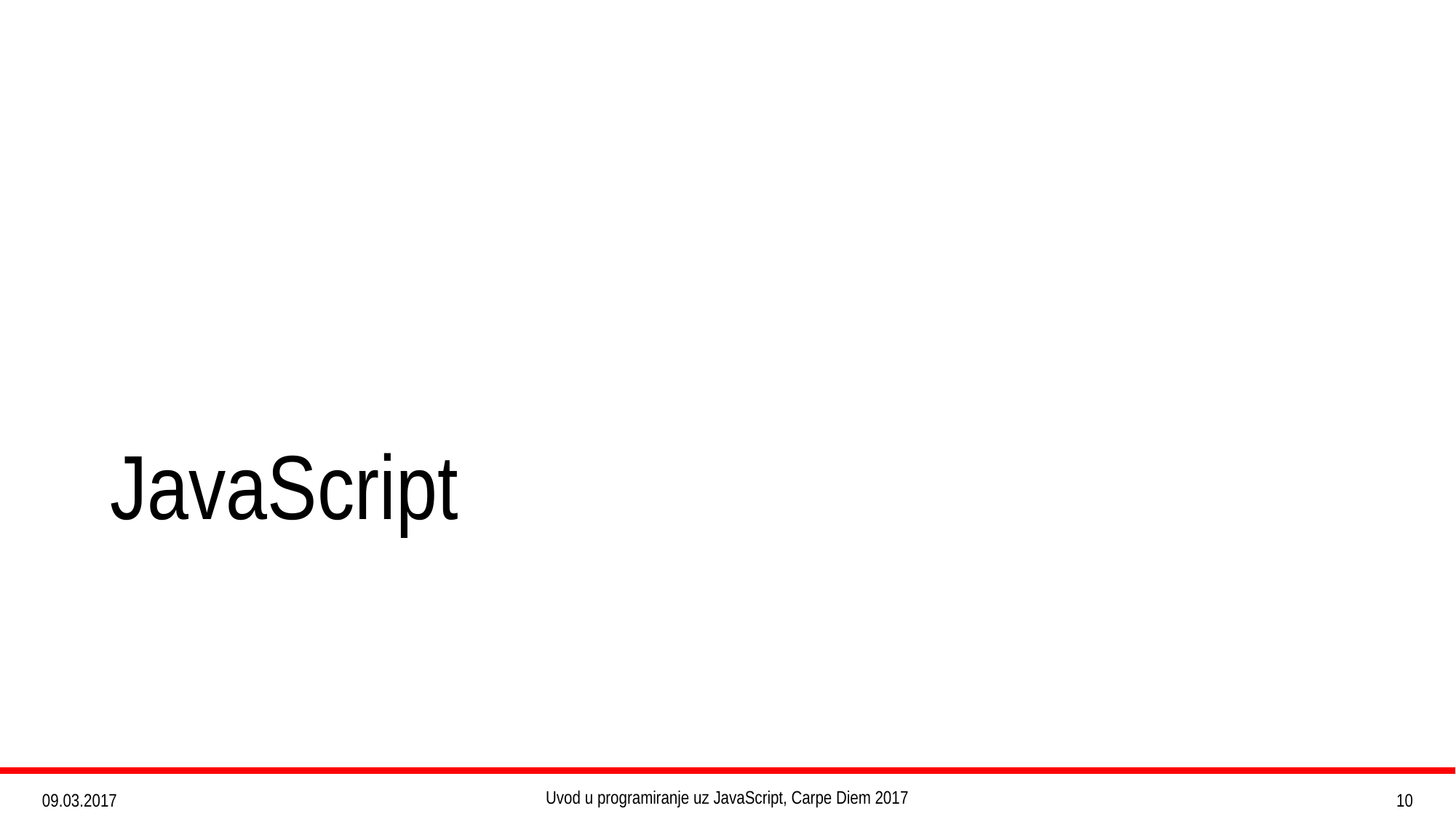

# JavaScript

Uvod u programiranje uz JavaScript, Carpe Diem 2017
10
09.03.2017